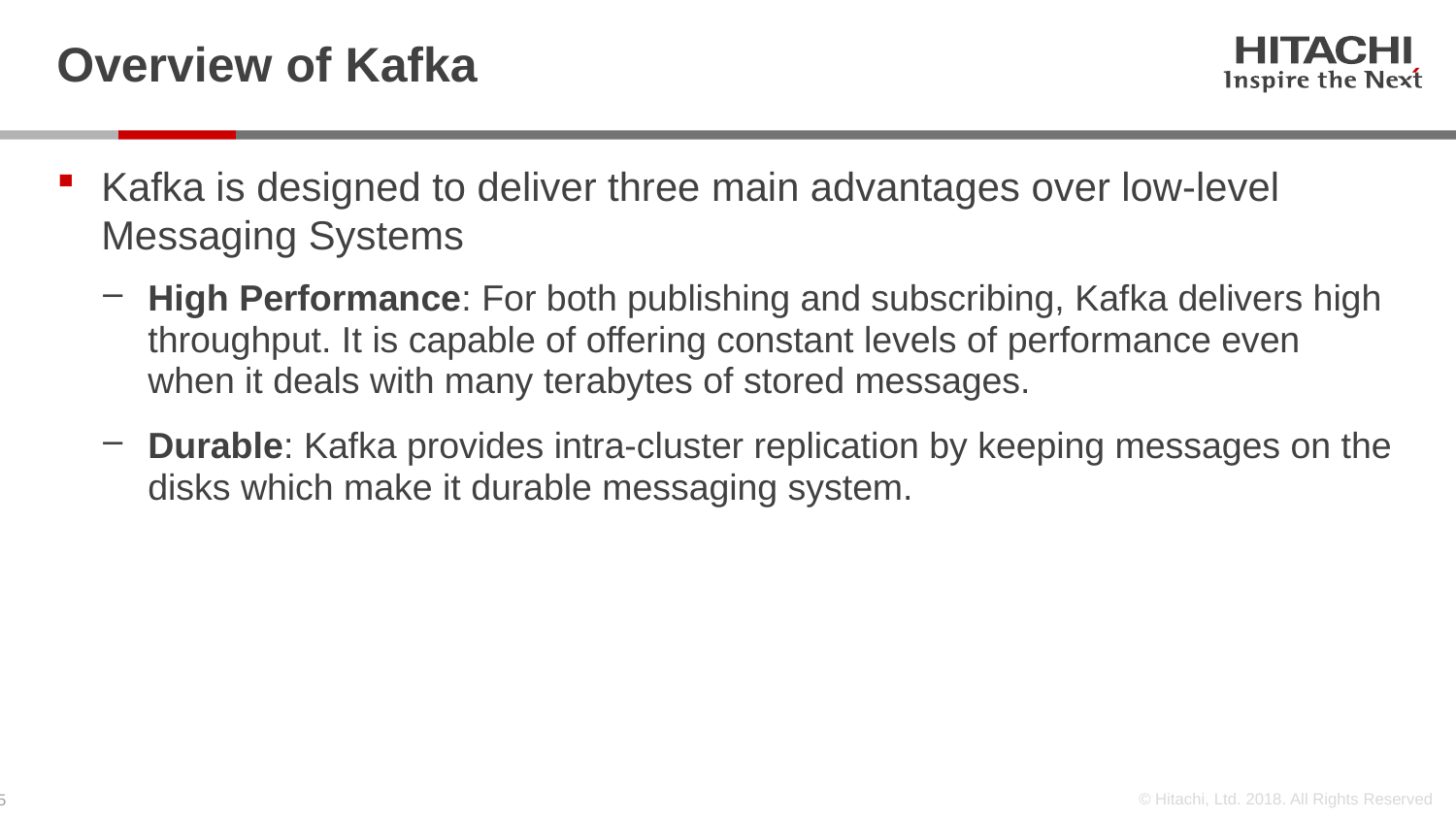

# Overview of Kafka
Kafka is designed to deliver three main advantages over low-level Messaging Systems
High Performance: For both publishing and subscribing, Kafka delivers high throughput. It is capable of offering constant levels of performance even when it deals with many terabytes of stored messages.
Durable: Kafka provides intra-cluster replication by keeping messages on the disks which make it durable messaging system.